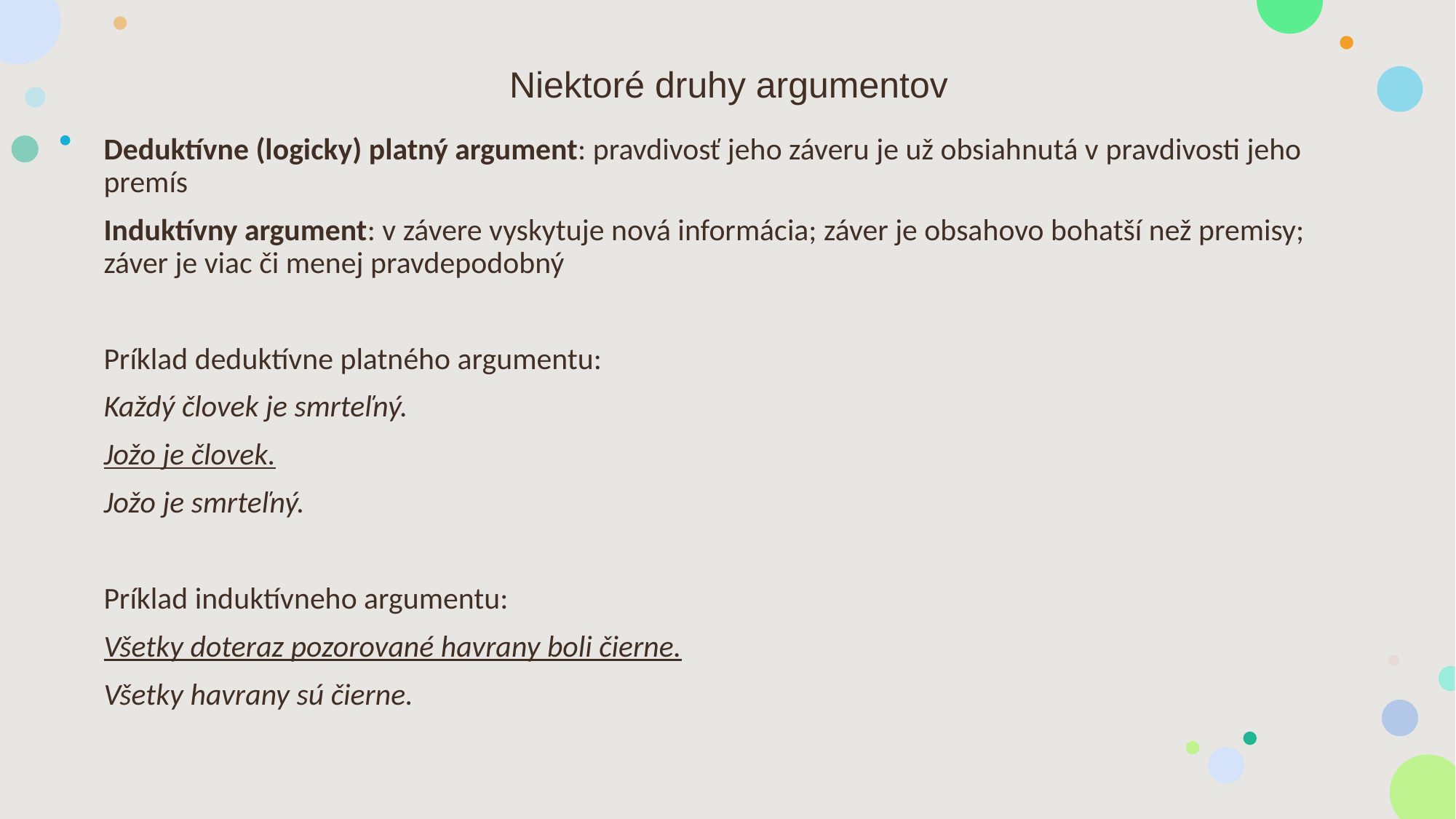

# Niektoré druhy argumentov
Deduktívne (logicky) platný argument: pravdivosť jeho záveru je už obsiahnutá v pravdivosti jeho premís
Induktívny argument: v závere vyskytuje nová informácia; záver je obsahovo bohatší než premisy; záver je viac či menej pravdepodobný

Príklad deduktívne platného argumentu:
Každý človek je smrteľný.
Jožo je človek.
Jožo je smrteľný.

Príklad induktívneho argumentu:
Všetky doteraz pozorované havrany boli čierne.
Všetky havrany sú čierne.